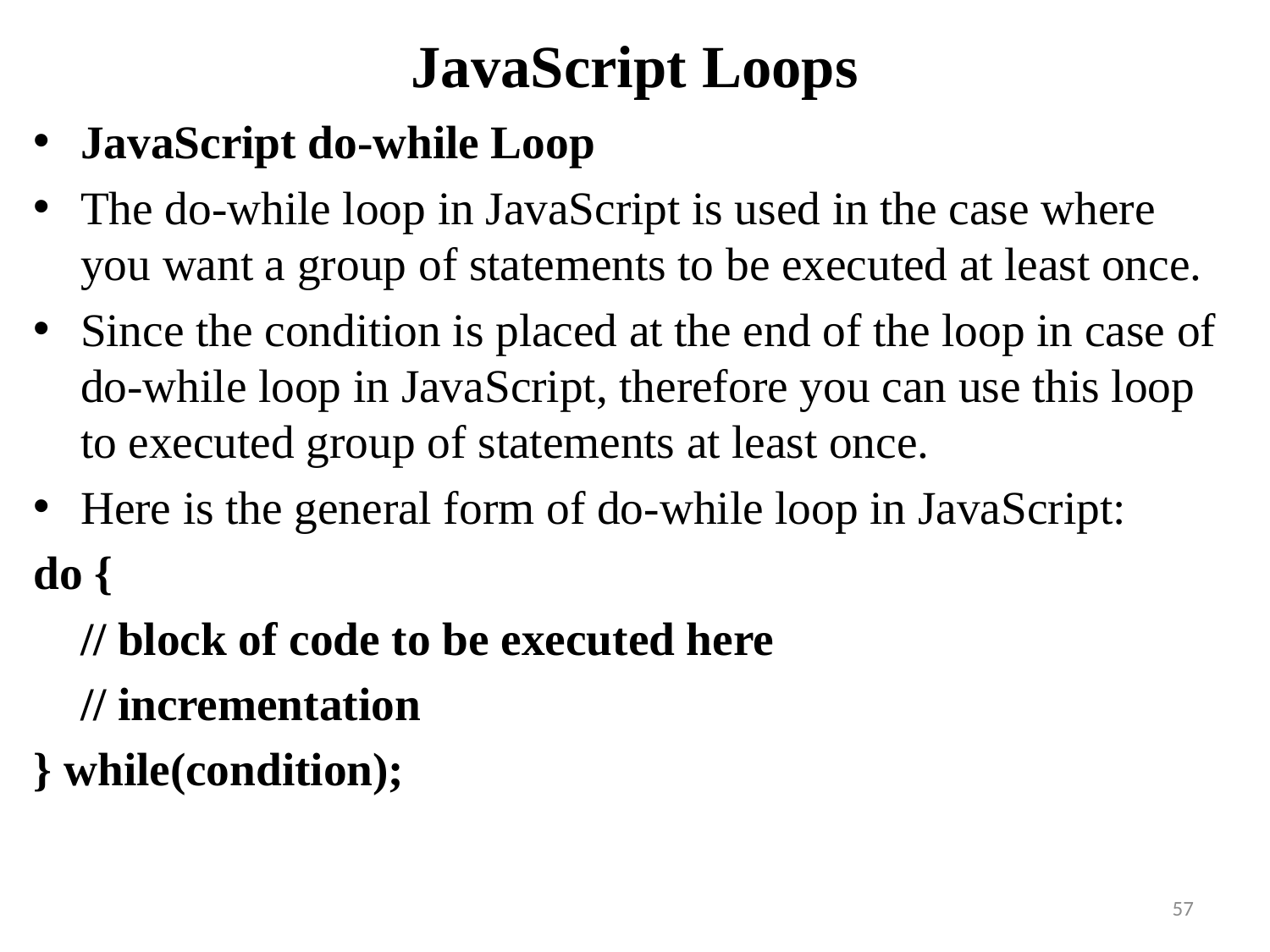

# JavaScript Loops
JavaScript do-while Loop
The do-while loop in JavaScript is used in the case where you want a group of statements to be executed at least once.
Since the condition is placed at the end of the loop in case of do-while loop in JavaScript, therefore you can use this loop to executed group of statements at least once.
Here is the general form of do-while loop in JavaScript:
do {
	// block of code to be executed here
	// incrementation
} while(condition);

57